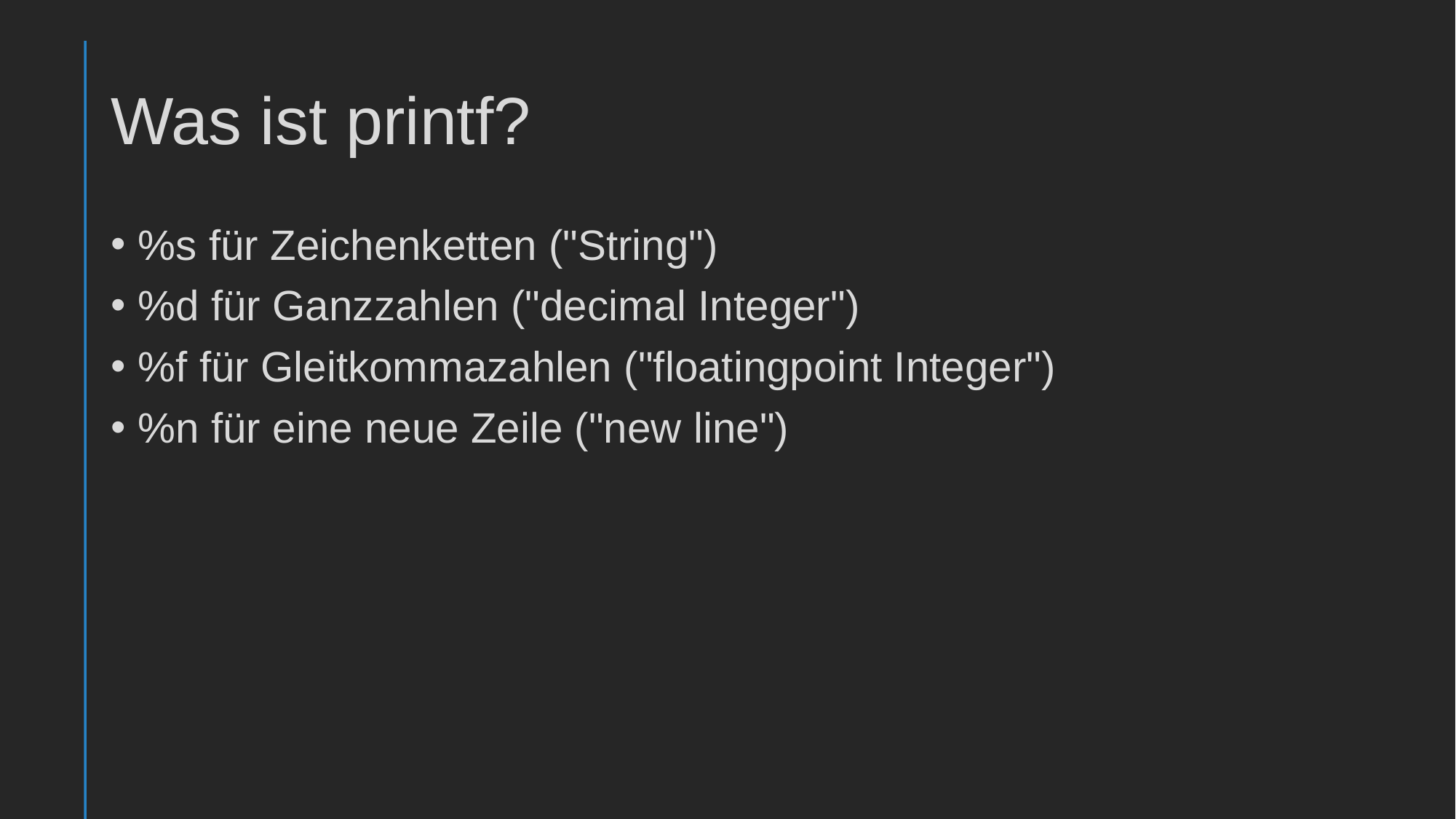

# Was ist printf?
%s für Zeichenketten ("String")
%d für Ganzzahlen ("decimal Integer")
%f für Gleitkommazahlen ("floatingpoint Integer")
%n für eine neue Zeile ("new line")